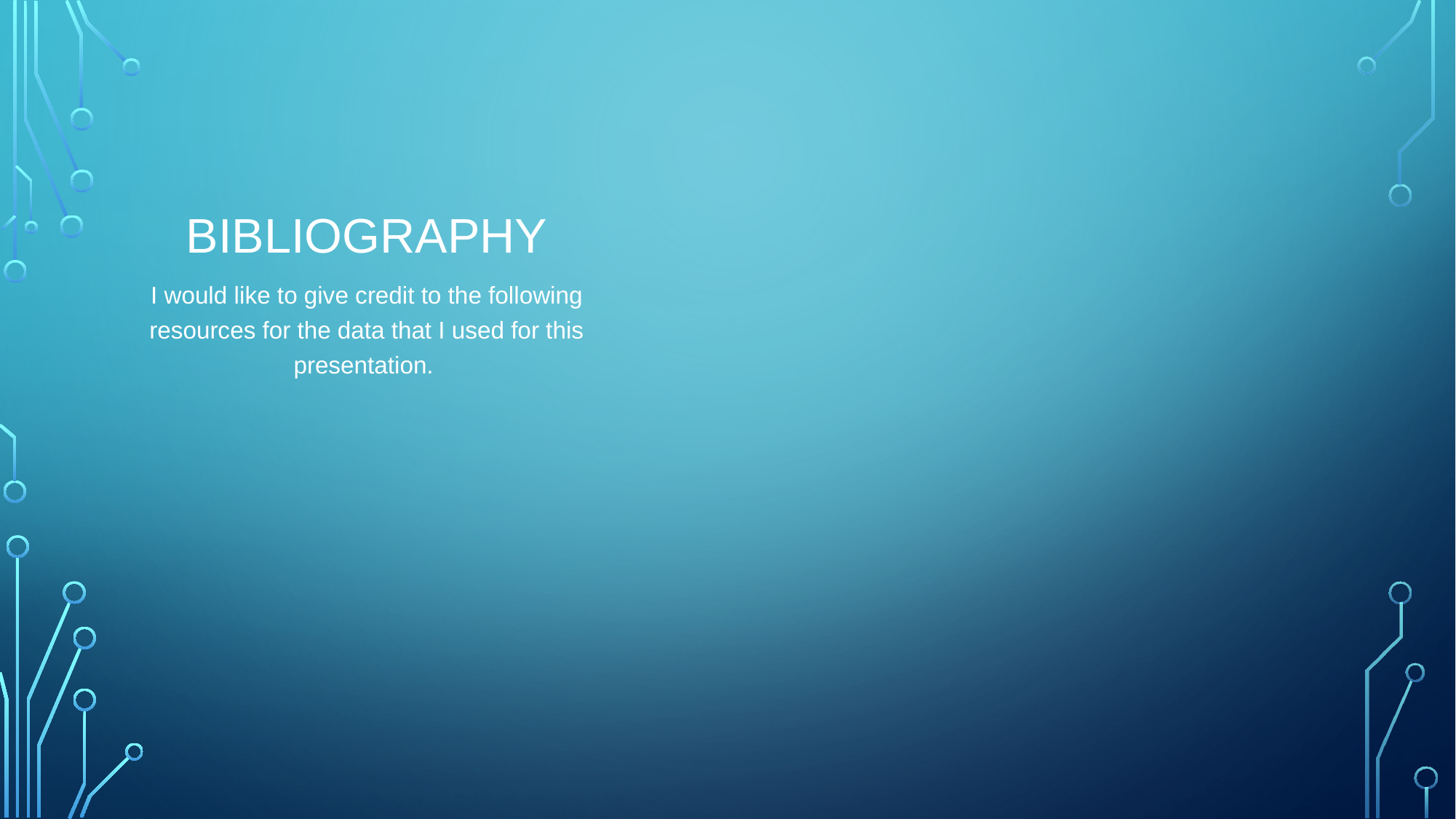

# Bibliography
I would like to give credit to the following resources for the data that I used for this presentation.